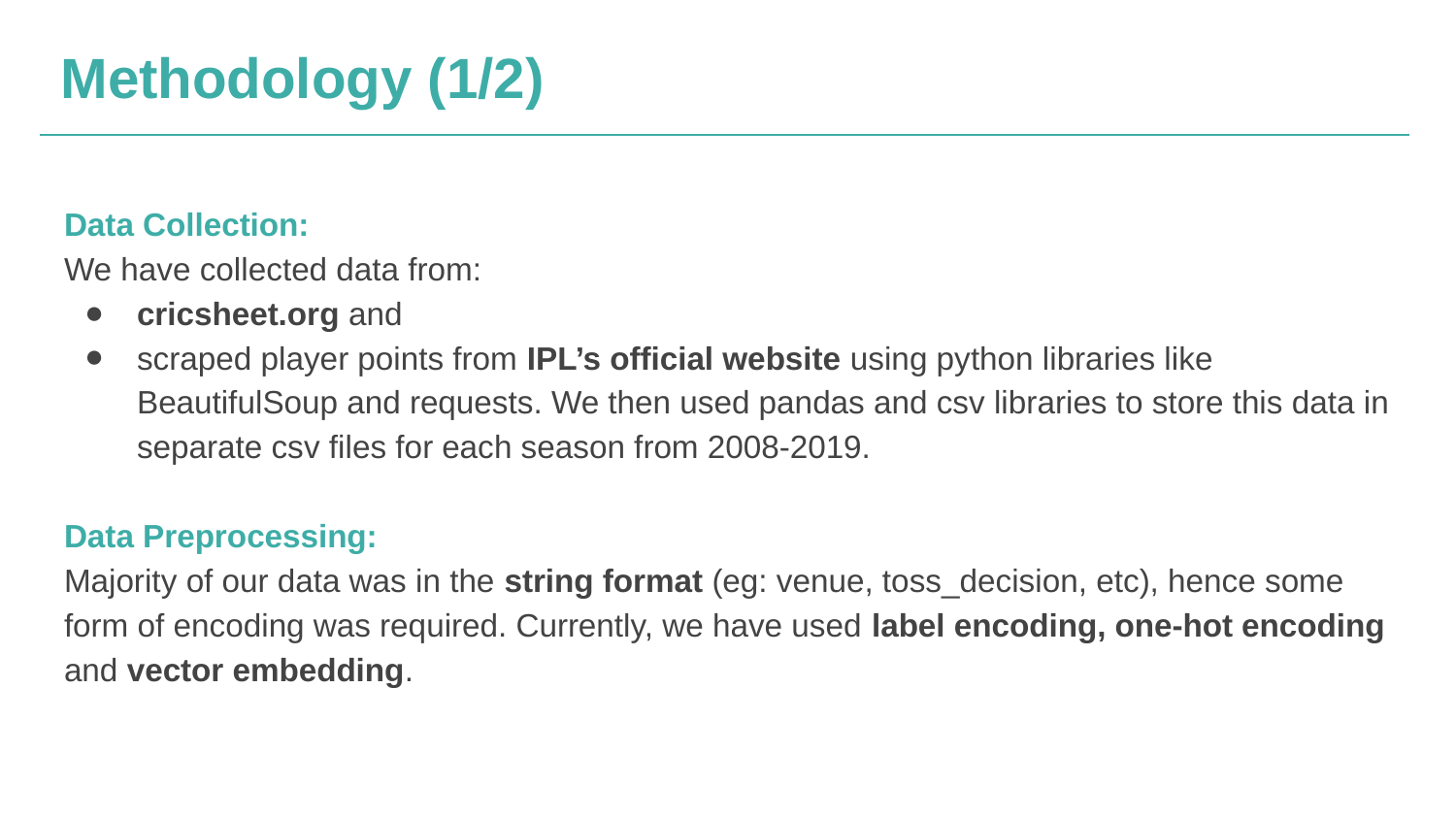

# Methodology (1/2)
Data Collection:
We have collected data from:
cricsheet.org and
scraped player points from IPL’s official website using python libraries like BeautifulSoup and requests. We then used pandas and csv libraries to store this data in separate csv files for each season from 2008-2019.

Data Preprocessing:
Majority of our data was in the string format (eg: venue, toss_decision, etc), hence some form of encoding was required. Currently, we have used label encoding, one-hot encoding and vector embedding.